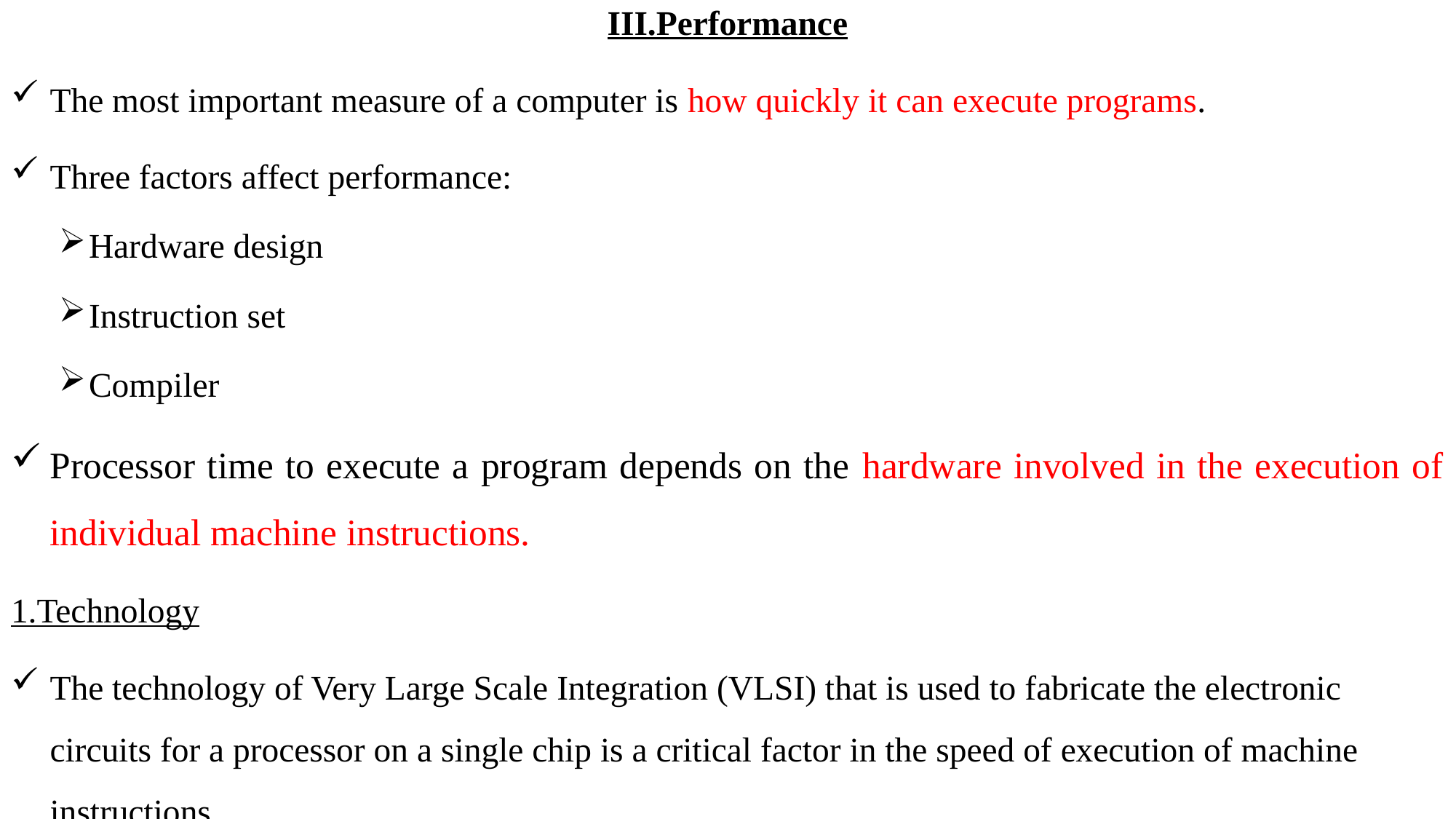

III.Performance
The most important measure of a computer is how quickly it can execute programs.
Three factors affect performance:
Hardware design
Instruction set
Compiler
Processor time to execute a program depends on the hardware involved in the execution of individual machine instructions.
1.Technology
The technology of Very Large Scale Integration (VLSI) that is used to fabricate the electronic circuits for a processor on a single chip is a critical factor in the speed of execution of machine instructions